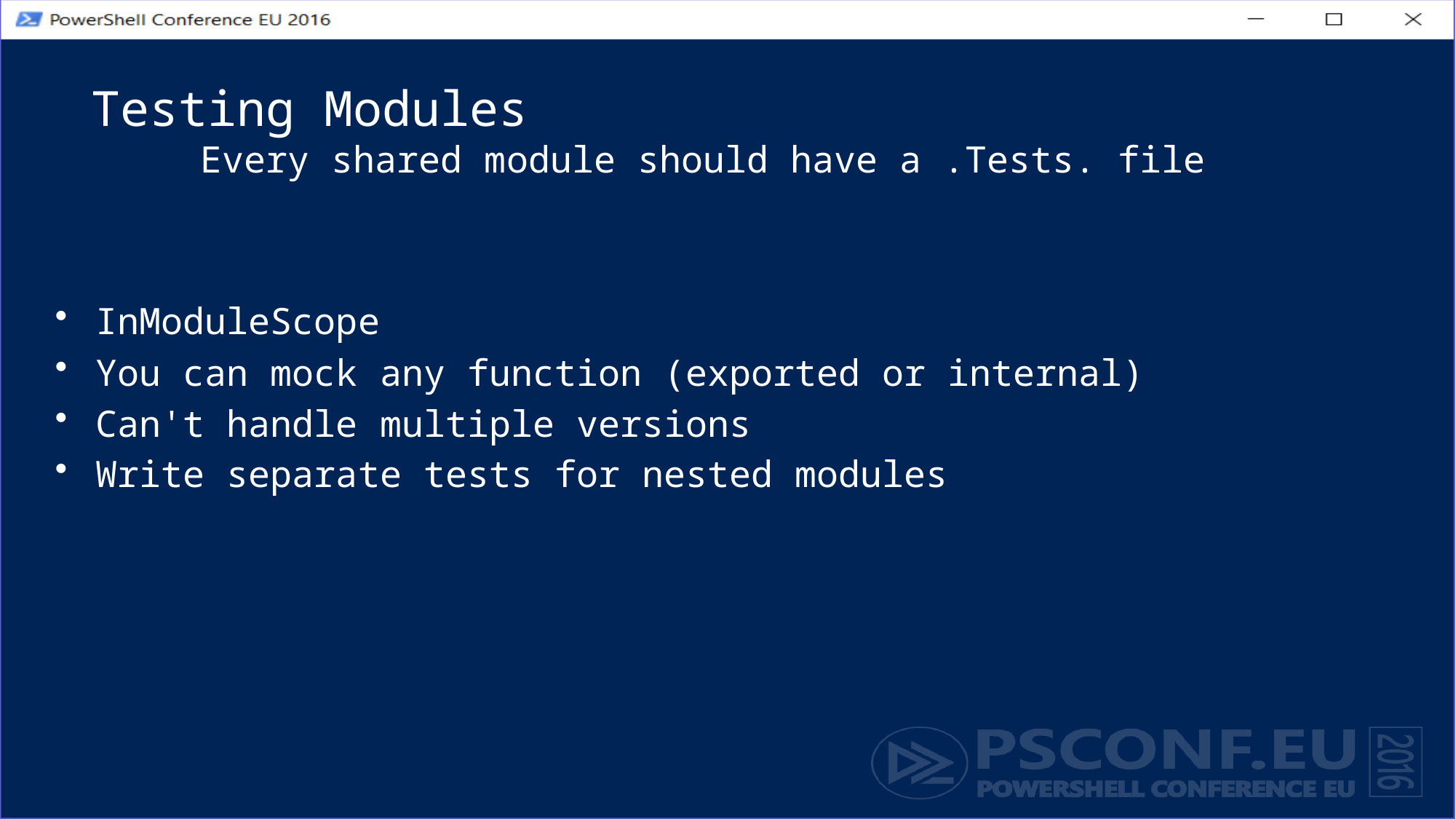

# Testing Modules Every shared module should have a .Tests. file
InModuleScope
You can mock any function (exported or internal)
Can't handle multiple versions
Write separate tests for nested modules